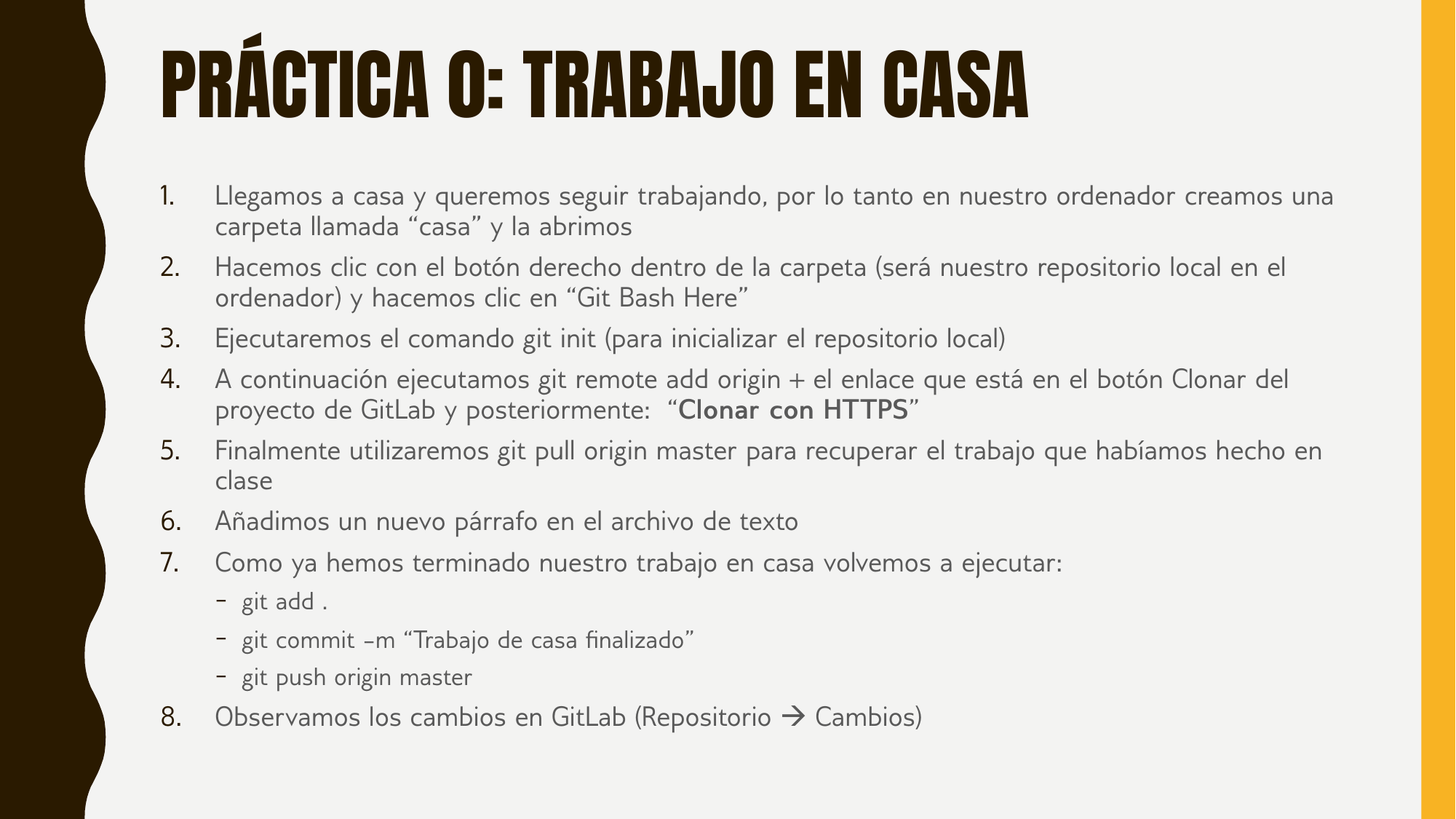

# PRÁCTICA 0: TRABAJO EN CASA
Llegamos a casa y queremos seguir trabajando, por lo tanto en nuestro ordenador creamos una carpeta llamada “casa” y la abrimos
Hacemos clic con el botón derecho dentro de la carpeta (será nuestro repositorio local en el ordenador) y hacemos clic en “Git Bash Here”
Ejecutaremos el comando git init (para inicializar el repositorio local)
A continuación ejecutamos git remote add origin + el enlace que está en el botón Clonar del proyecto de GitLab y posteriormente:  “Clonar con HTTPS”
Finalmente utilizaremos git pull origin master para recuperar el trabajo que habíamos hecho en clase
Añadimos un nuevo párrafo en el archivo de texto
Como ya hemos terminado nuestro trabajo en casa volvemos a ejecutar:
git add .
git commit –m “Trabajo de casa finalizado”
git push origin master
Observamos los cambios en GitLab (Repositorio 🡪 Cambios)